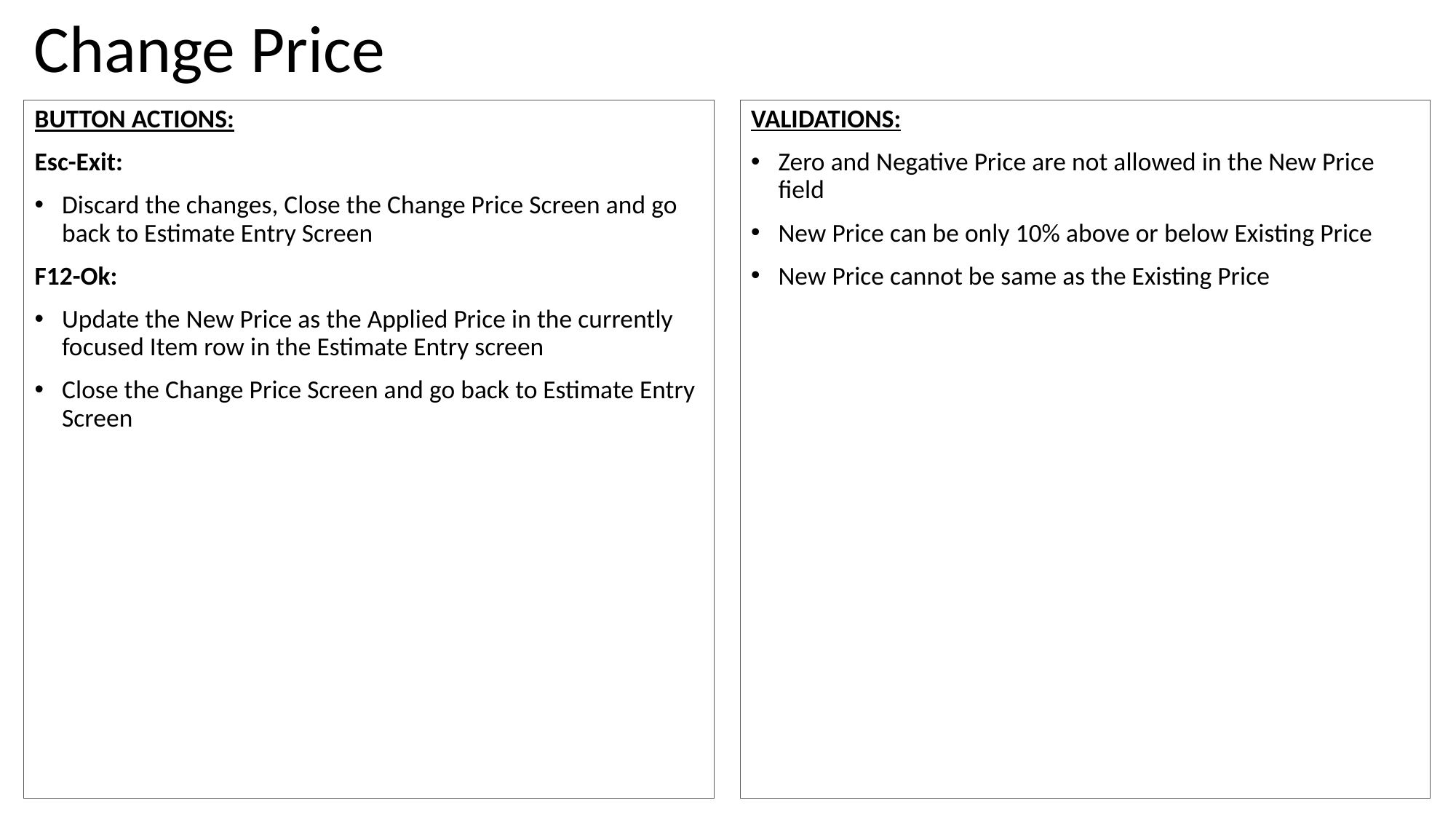

# Change Price
VALIDATIONS:
Zero and Negative Price are not allowed in the New Price field
New Price can be only 10% above or below Existing Price
New Price cannot be same as the Existing Price

BUTTON ACTIONS:
Esc-Exit:
Discard the changes, Close the Change Price Screen and go back to Estimate Entry Screen
F12-Ok:
Update the New Price as the Applied Price in the currently focused Item row in the Estimate Entry screen
Close the Change Price Screen and go back to Estimate Entry Screen